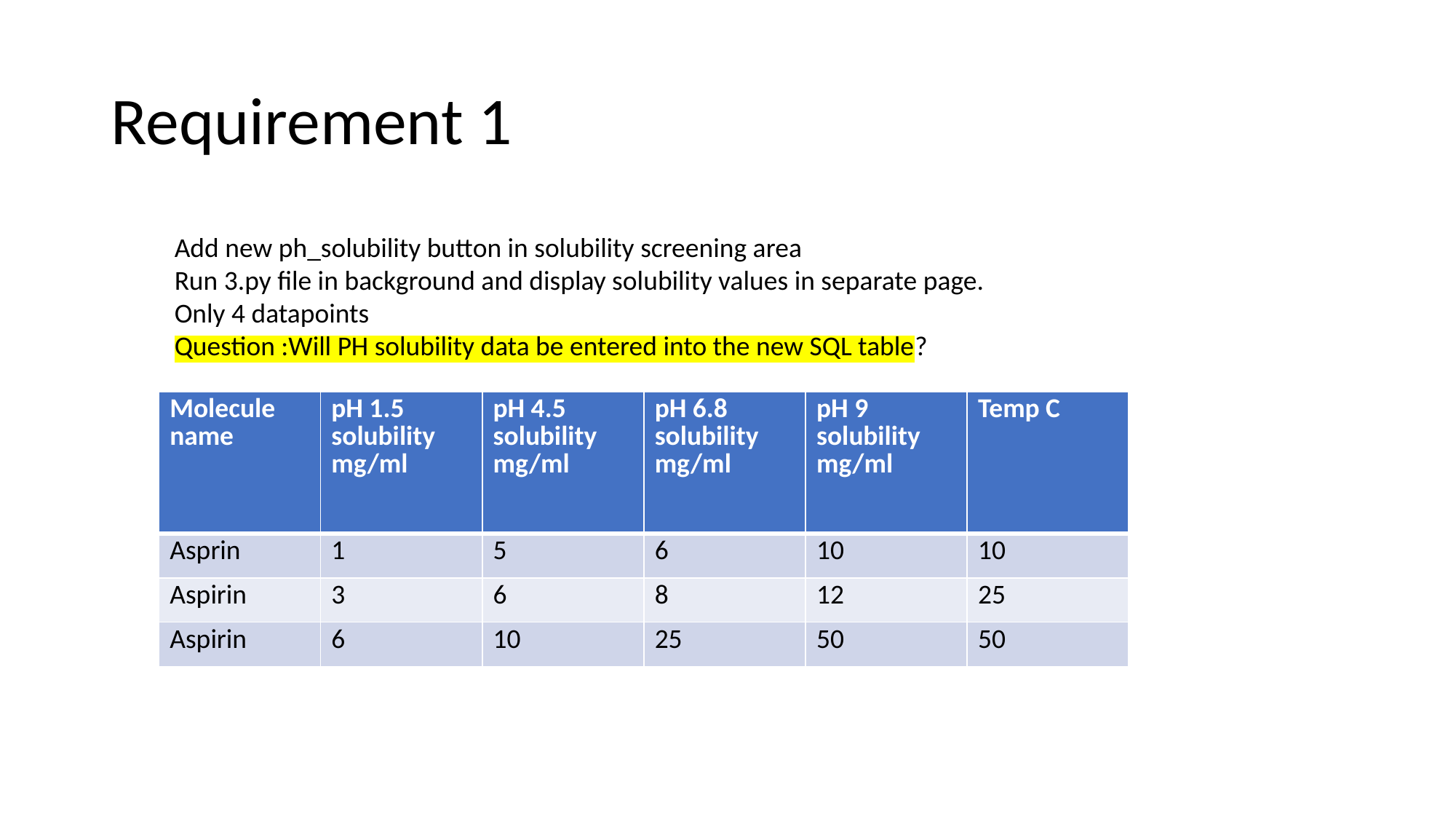

# Requirement 1
Add new ph_solubility button in solubility screening area
Run 3.py file in background and display solubility values in separate page.
Only 4 datapoints
Question :Will PH solubility data be entered into the new SQL table?
| Molecule name | pH 1.5 solubility mg/ml | pH 4.5 solubility mg/ml | pH 6.8 solubility mg/ml | pH 9 solubility mg/ml | Temp C |
| --- | --- | --- | --- | --- | --- |
| Asprin | 1 | 5 | 6 | 10 | 10 |
| Aspirin | 3 | 6 | 8 | 12 | 25 |
| Aspirin | 6 | 10 | 25 | 50 | 50 |